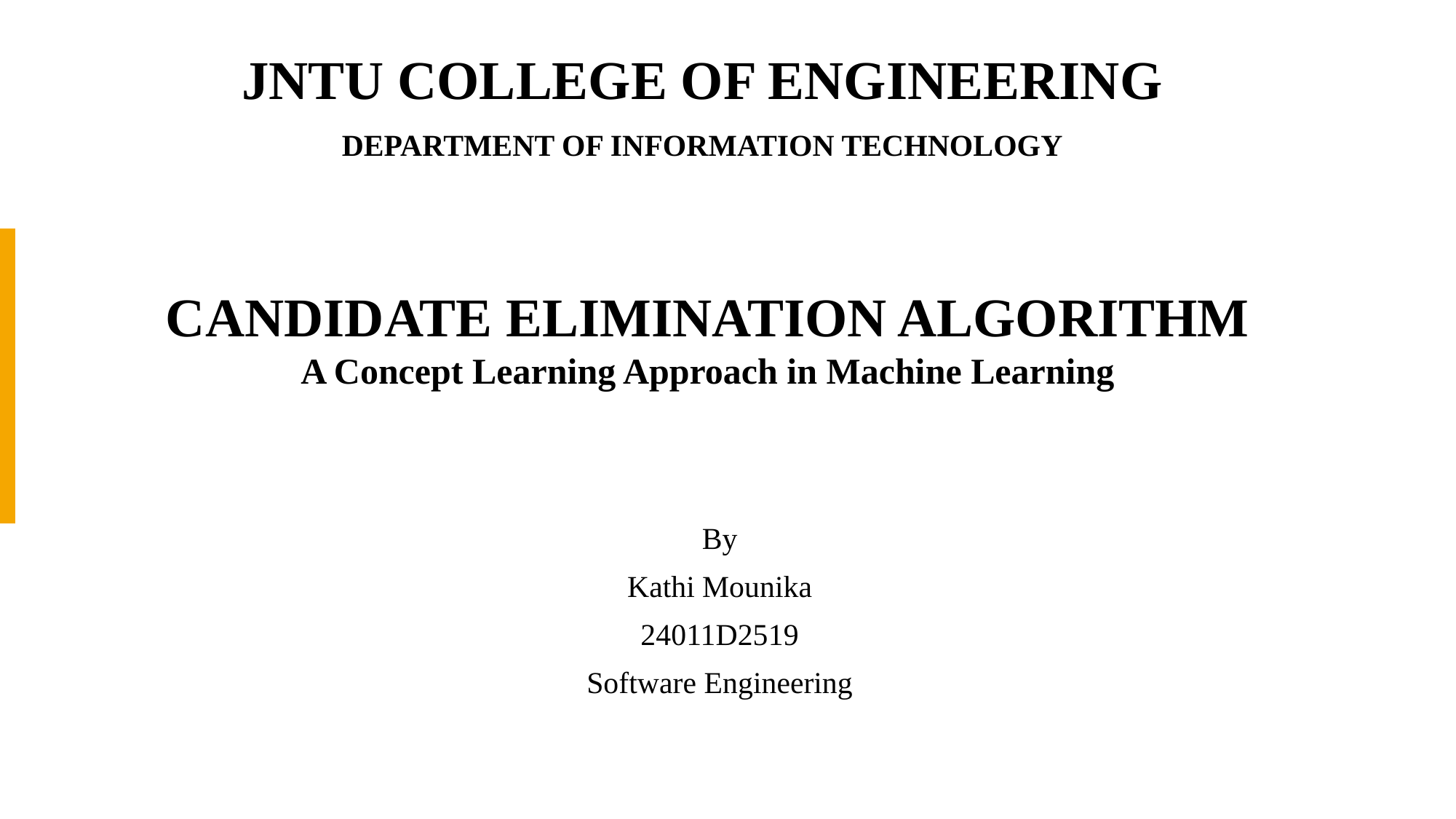

JNTU COLLEGE OF ENGINEERING
DEPARTMENT OF INFORMATION TECHNOLOGY

CANDIDATE ELIMINATION ALGORITHM
A Concept Learning Approach in Machine Learning
By
Kathi Mounika
24011D2519
Software Engineering